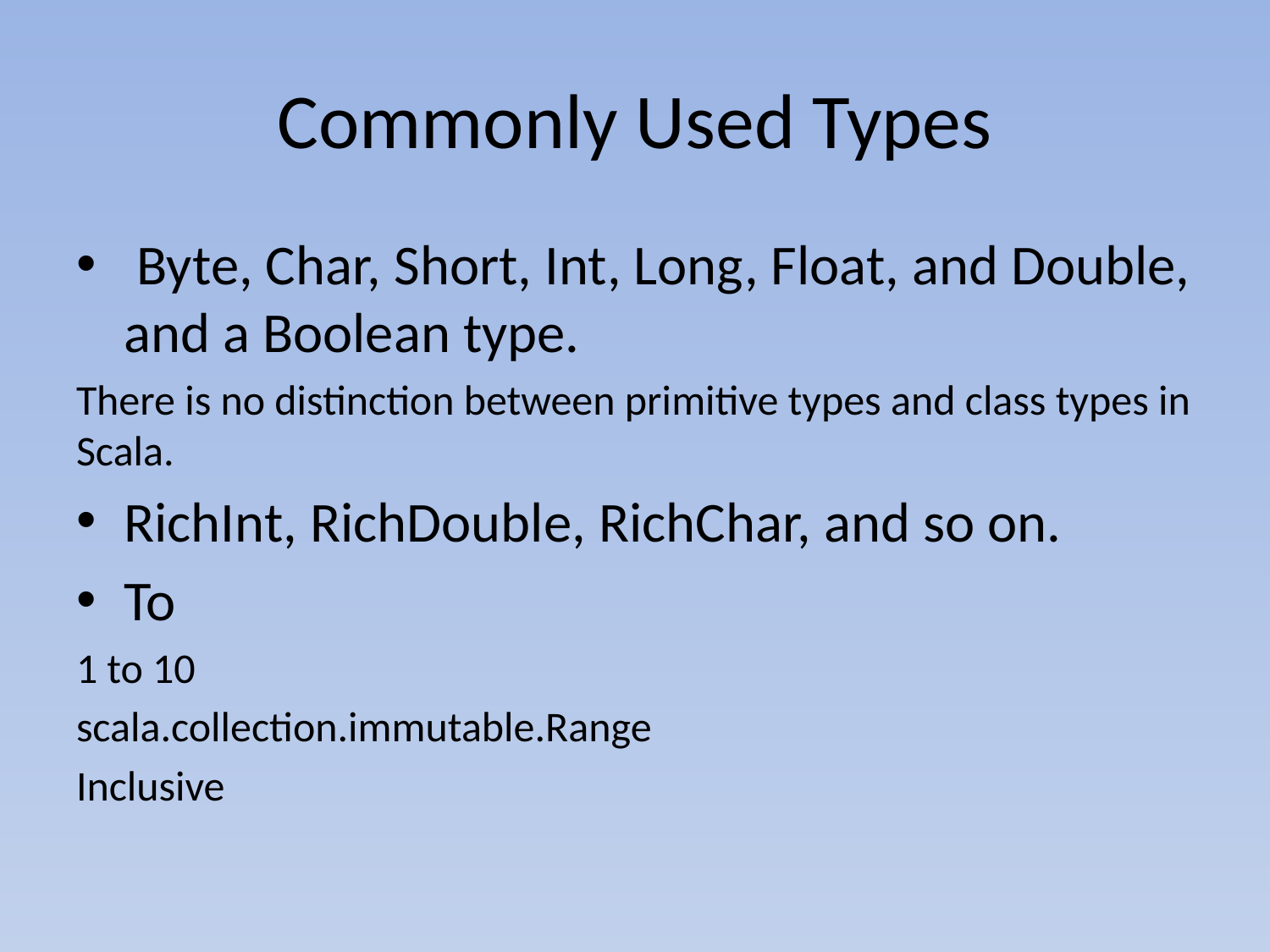

# Commonly Used Types
 Byte, Char, Short, Int, Long, Float, and Double, and a Boolean type.
There is no distinction between primitive types and class types in Scala.
RichInt, RichDouble, RichChar, and so on.
To
1 to 10
scala.collection.immutable.Range
Inclusive